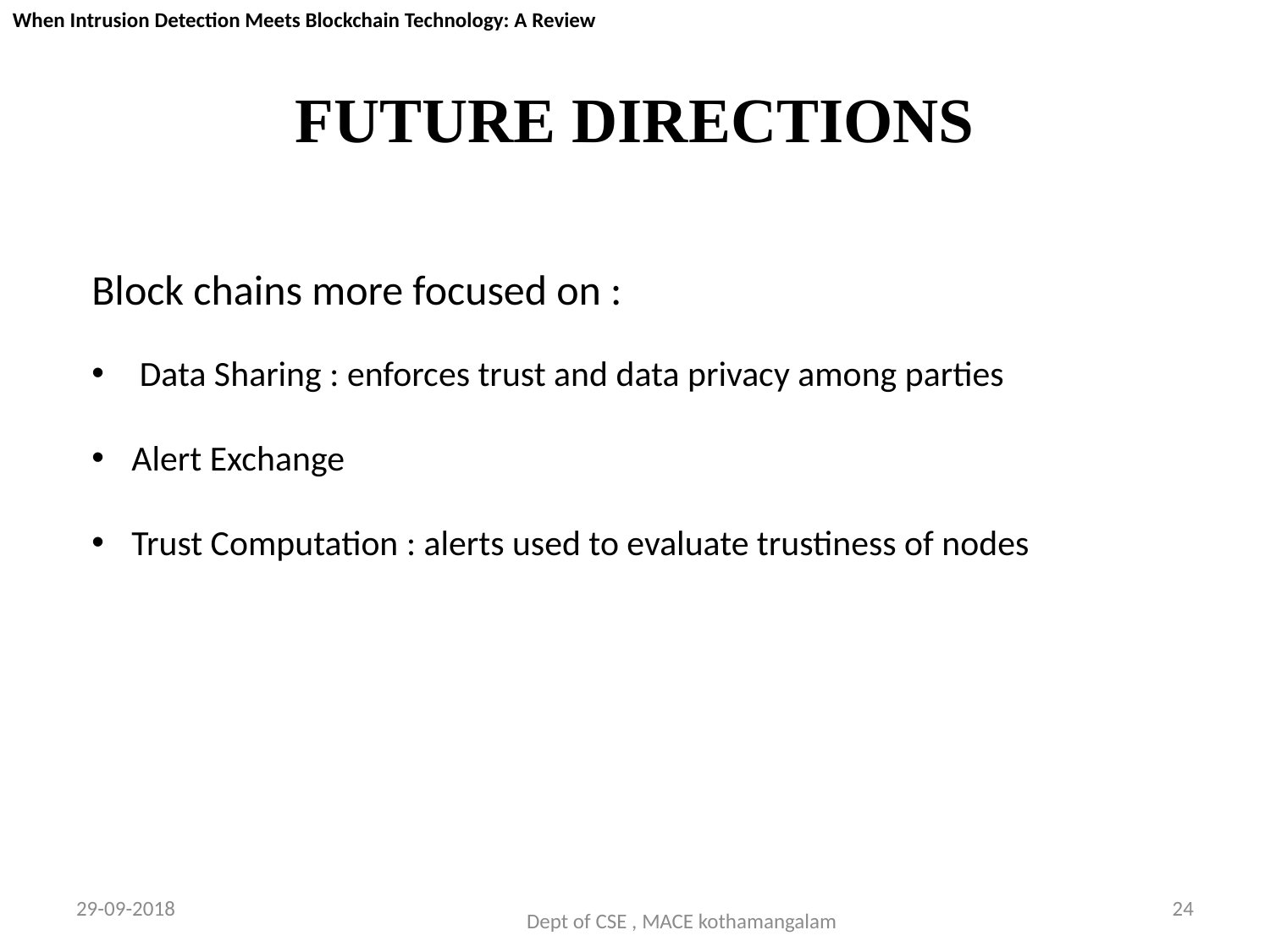

When Intrusion Detection Meets Blockchain Technology: A Review
# FUTURE DIRECTIONS
Block chains more focused on :

 Data Sharing : enforces trust and data privacy among parties

Alert Exchange

Trust Computation : alerts used to evaluate trustiness of nodes

29-09-2018
24
Dept of CSE , MACE kothamangalam